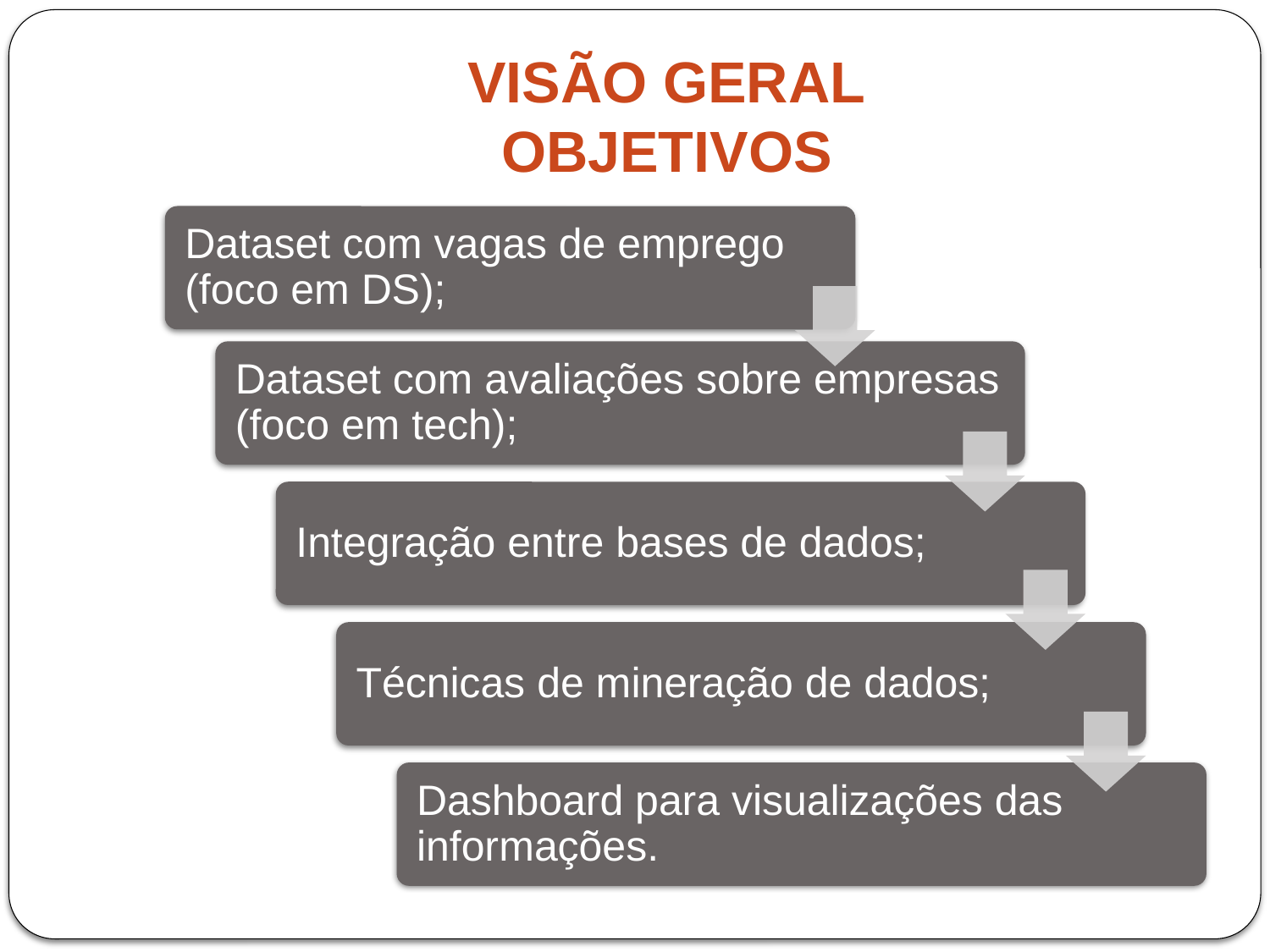

# Visão Geral Objetivos
Dataset com vagas de emprego (foco em DS);
Dataset com avaliações sobre empresas (foco em tech);
Integração entre bases de dados;
Técnicas de mineração de dados;
Dashboard para visualizações das informações.